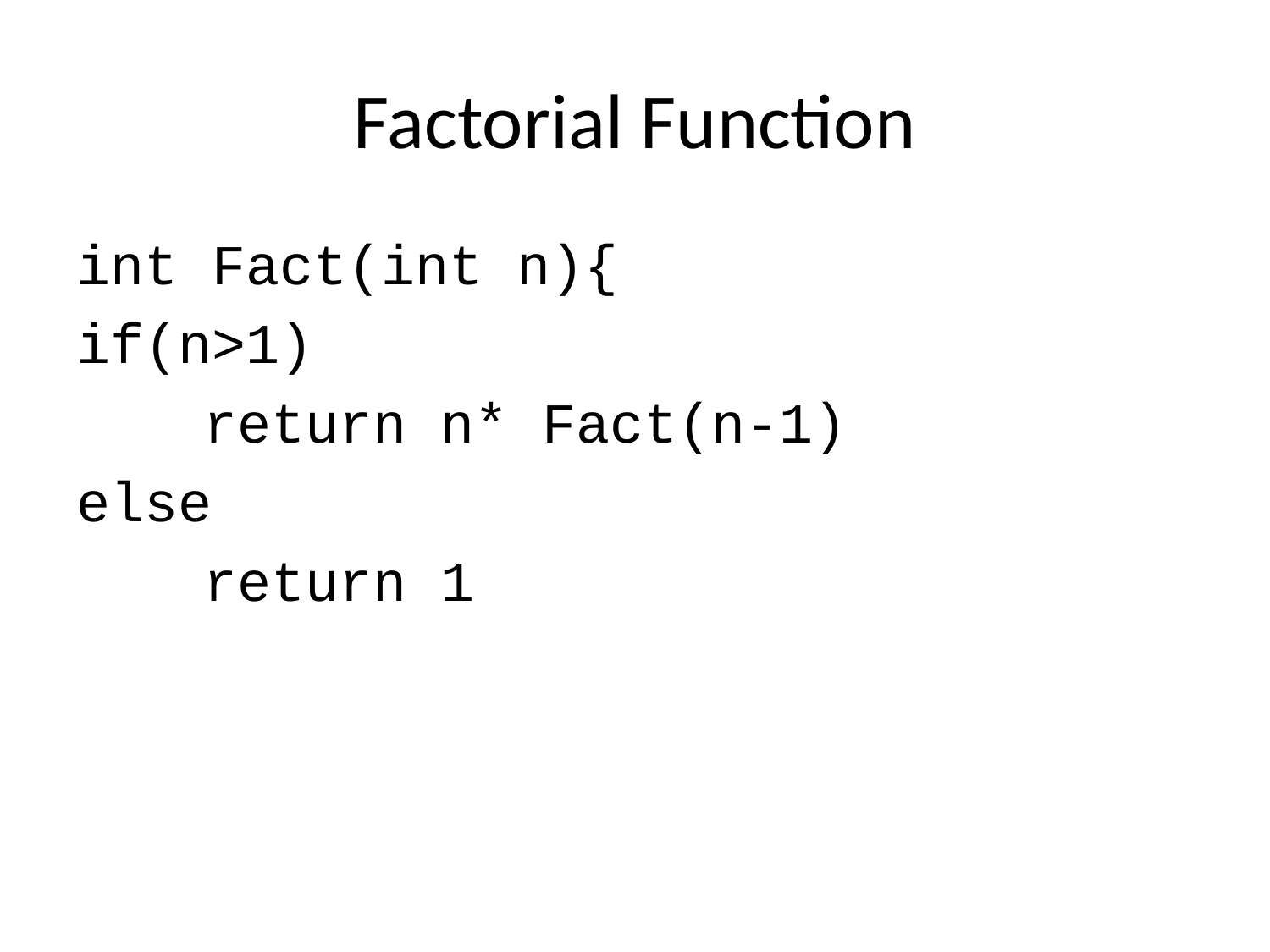

# Factorial Function
int Fact(int n){
if(n>1)
	return n* Fact(n-1)
else
	return 1